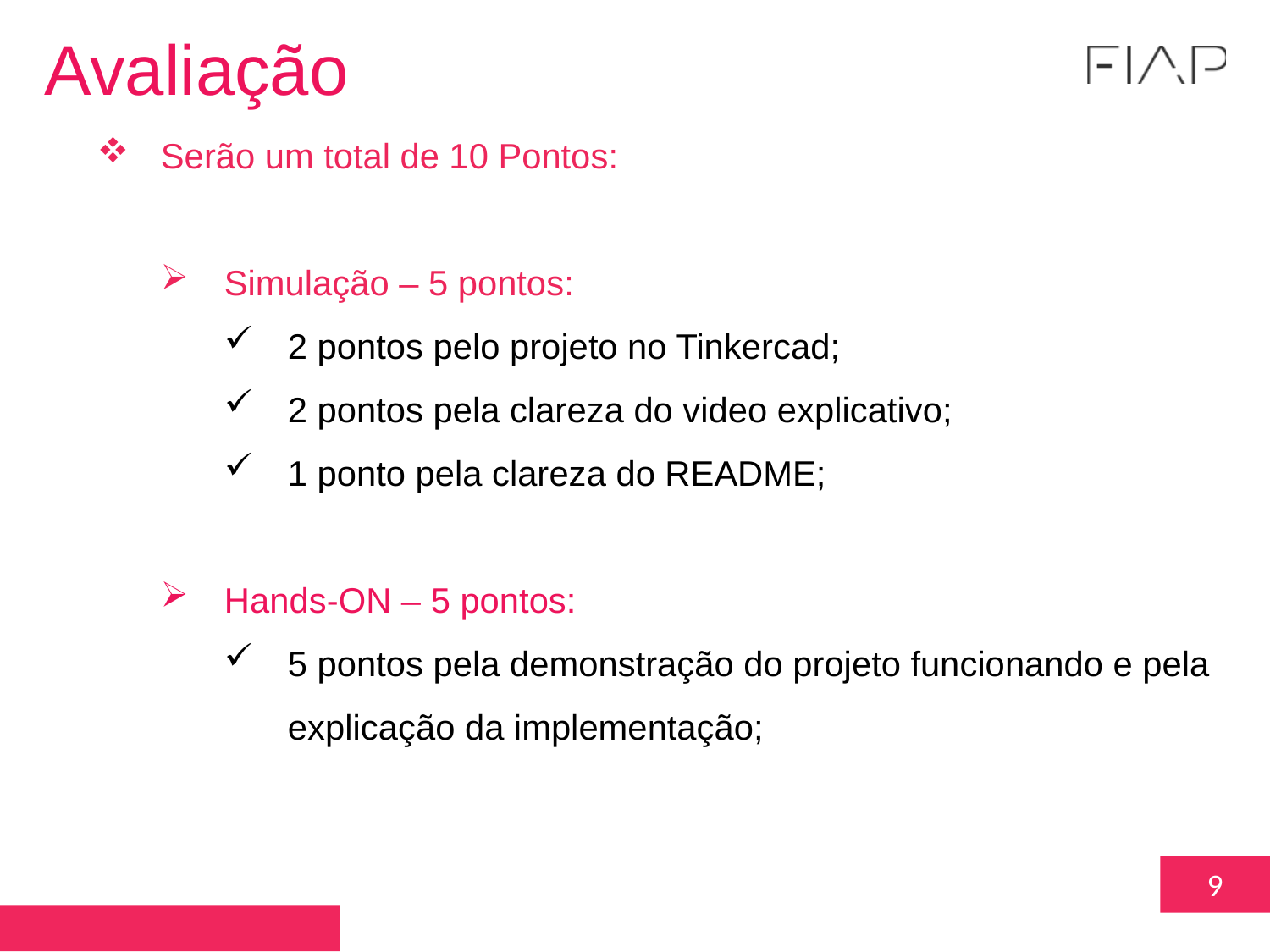

Avaliação
Serão um total de 10 Pontos:

Simulação – 5 pontos:
2 pontos pelo projeto no Tinkercad;
2 pontos pela clareza do video explicativo;
1 ponto pela clareza do README;

Hands-ON – 5 pontos:
5 pontos pela demonstração do projeto funcionando e pela explicação da implementação;